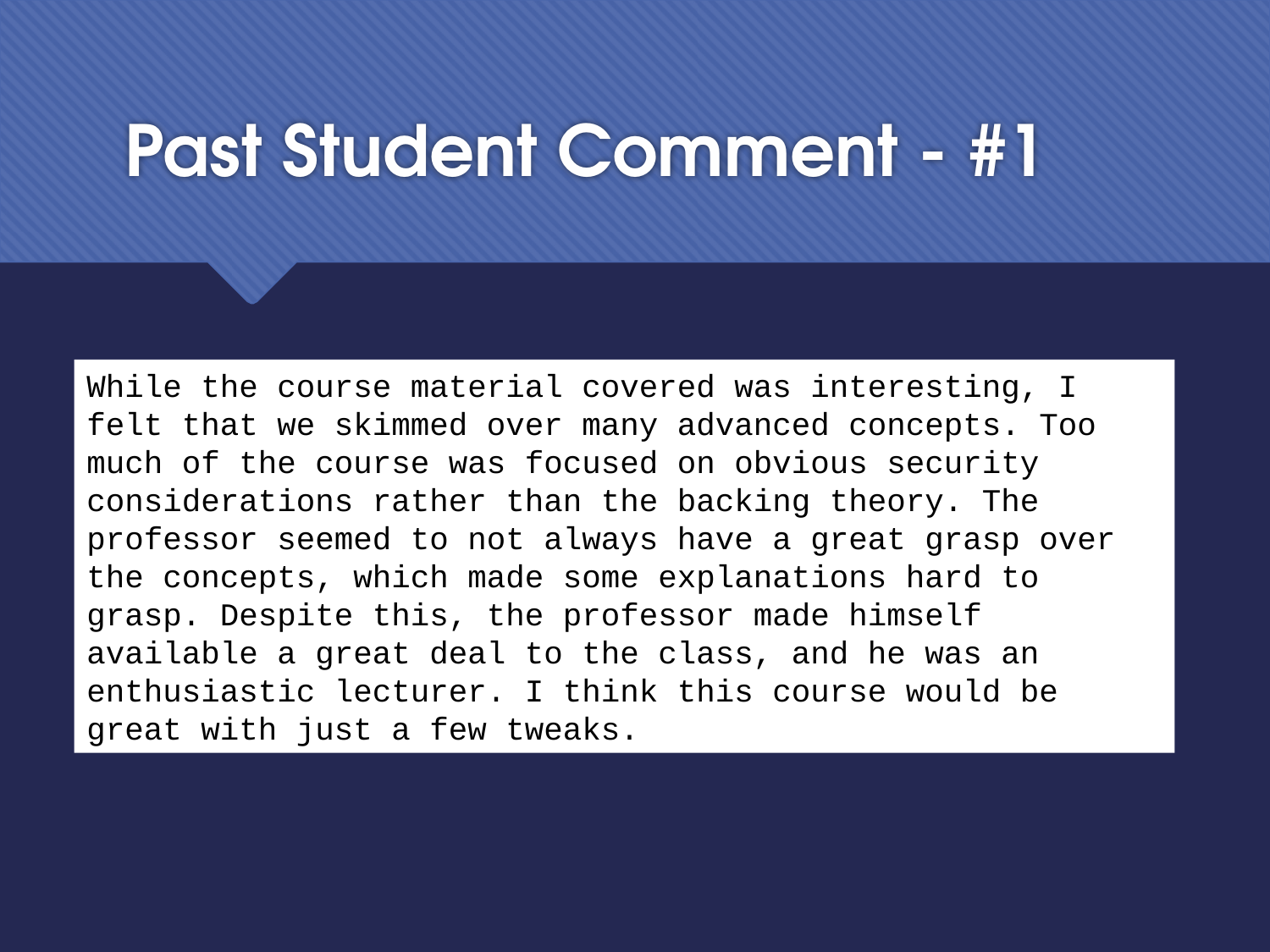

# Past Student Comment - #1
While the course material covered was interesting, I felt that we skimmed over many advanced concepts. Too much of the course was focused on obvious security considerations rather than the backing theory. The professor seemed to not always have a great grasp over the concepts, which made some explanations hard to grasp. Despite this, the professor made himself available a great deal to the class, and he was an enthusiastic lecturer. I think this course would be great with just a few tweaks.